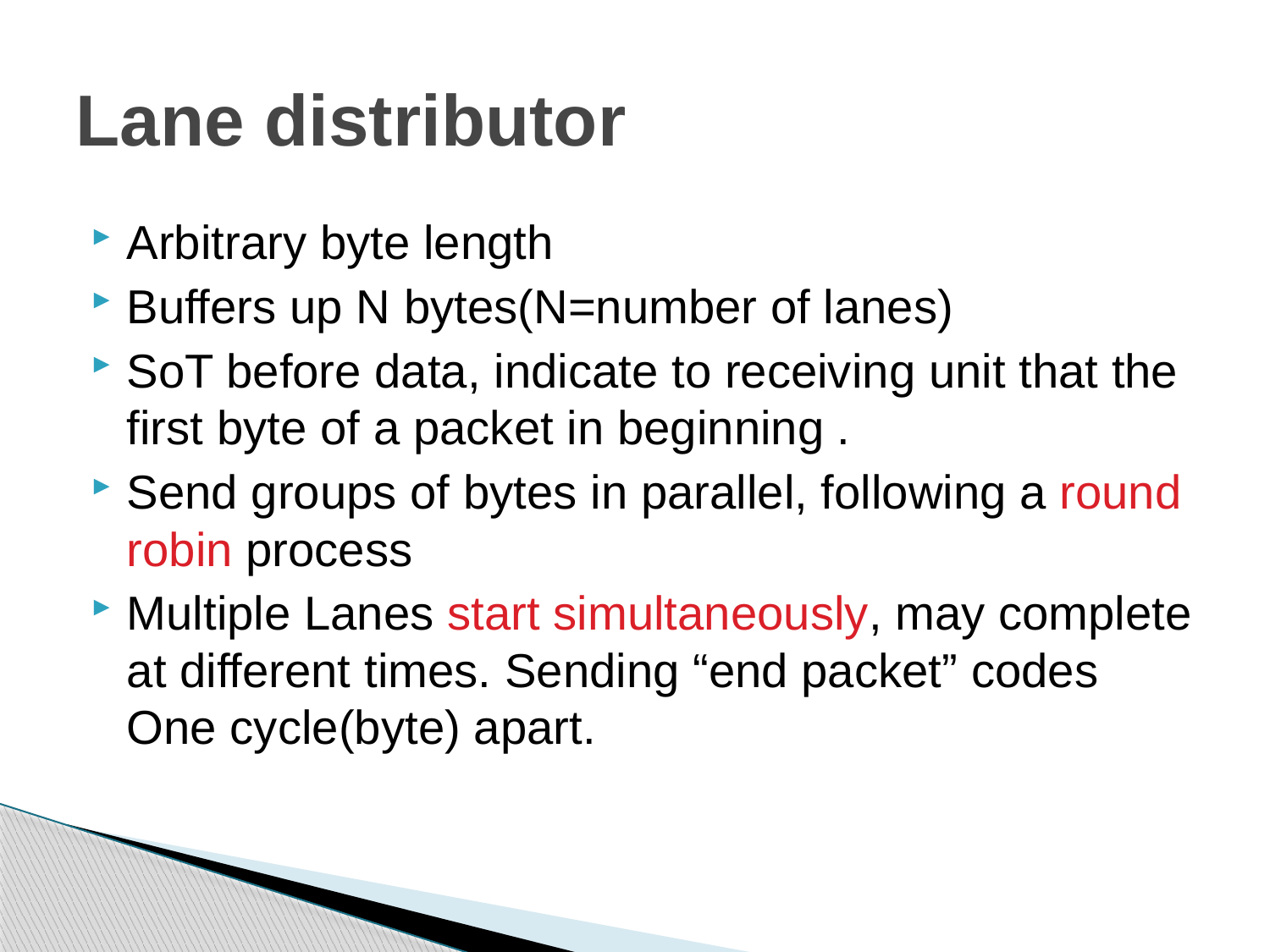

# Lane distributor
Arbitrary byte length
Buffers up N bytes(N=number of lanes)
SoT before data, indicate to receiving unit that the first byte of a packet in beginning .
Send groups of bytes in parallel, following a round robin process
Multiple Lanes start simultaneously, may complete at different times. Sending “end packet” codes One cycle(byte) apart.